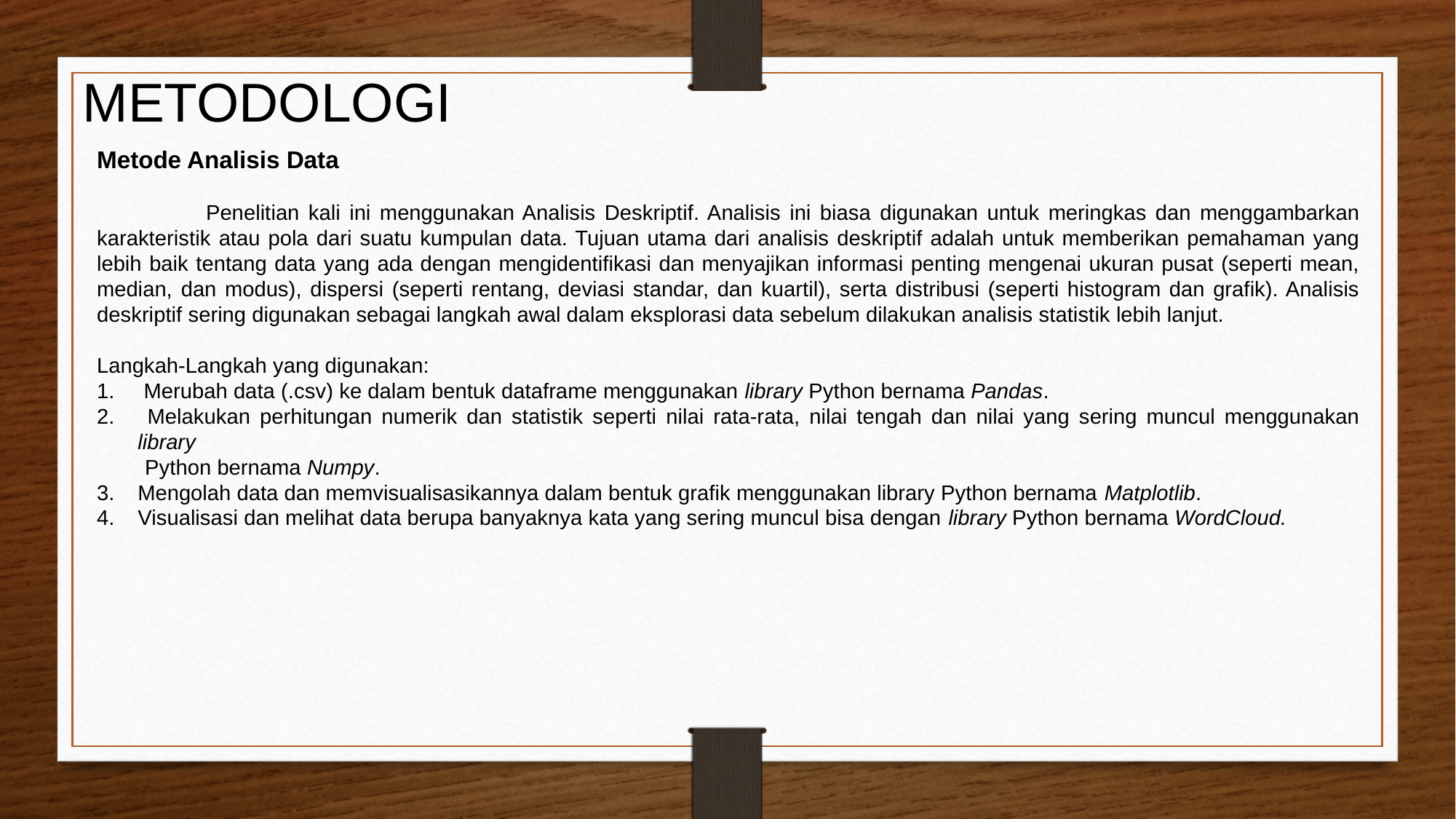

METODOLOGI
Metode Analisis Data

	Penelitian kali ini menggunakan Analisis Deskriptif. Analisis ini biasa digunakan untuk meringkas dan menggambarkan karakteristik atau pola dari suatu kumpulan data. Tujuan utama dari analisis deskriptif adalah untuk memberikan pemahaman yang lebih baik tentang data yang ada dengan mengidentifikasi dan menyajikan informasi penting mengenai ukuran pusat (seperti mean, median, dan modus), dispersi (seperti rentang, deviasi standar, dan kuartil), serta distribusi (seperti histogram dan grafik). Analisis deskriptif sering digunakan sebagai langkah awal dalam eksplorasi data sebelum dilakukan analisis statistik lebih lanjut.

Langkah-Langkah yang digunakan:
 Merubah data (.csv) ke dalam bentuk dataframe menggunakan library Python bernama Pandas.
 Melakukan perhitungan numerik dan statistik seperti nilai rata-rata, nilai tengah dan nilai yang sering muncul menggunakan library
        Python bernama Numpy.
Mengolah data dan memvisualisasikannya dalam bentuk grafik menggunakan library Python bernama Matplotlib.
Visualisasi dan melihat data berupa banyaknya kata yang sering muncul bisa dengan library Python bernama WordCloud.